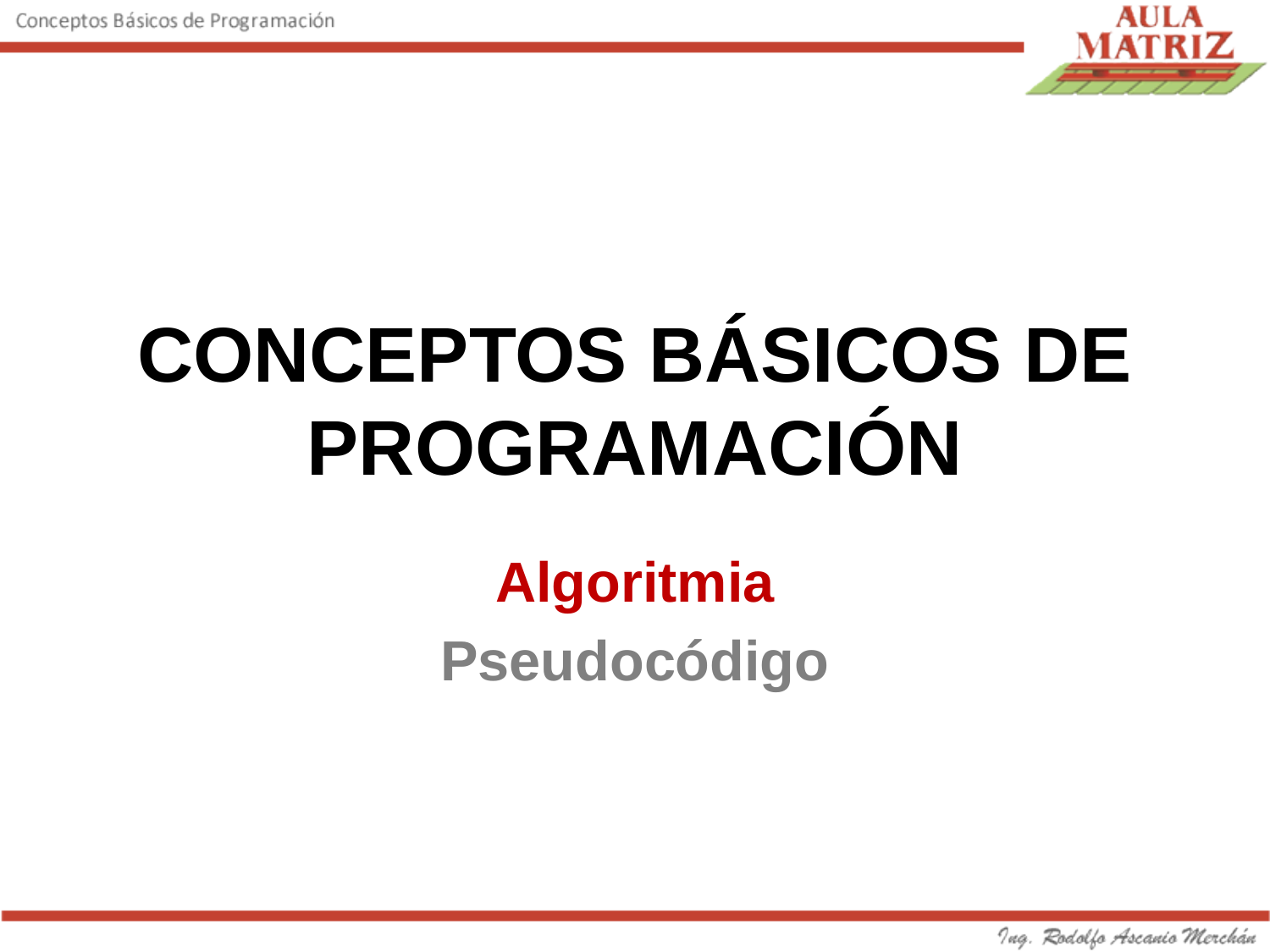

# CONCEPTOS BÁSICOS DE PROGRAMACIÓN
Algoritmia
Pseudocódigo